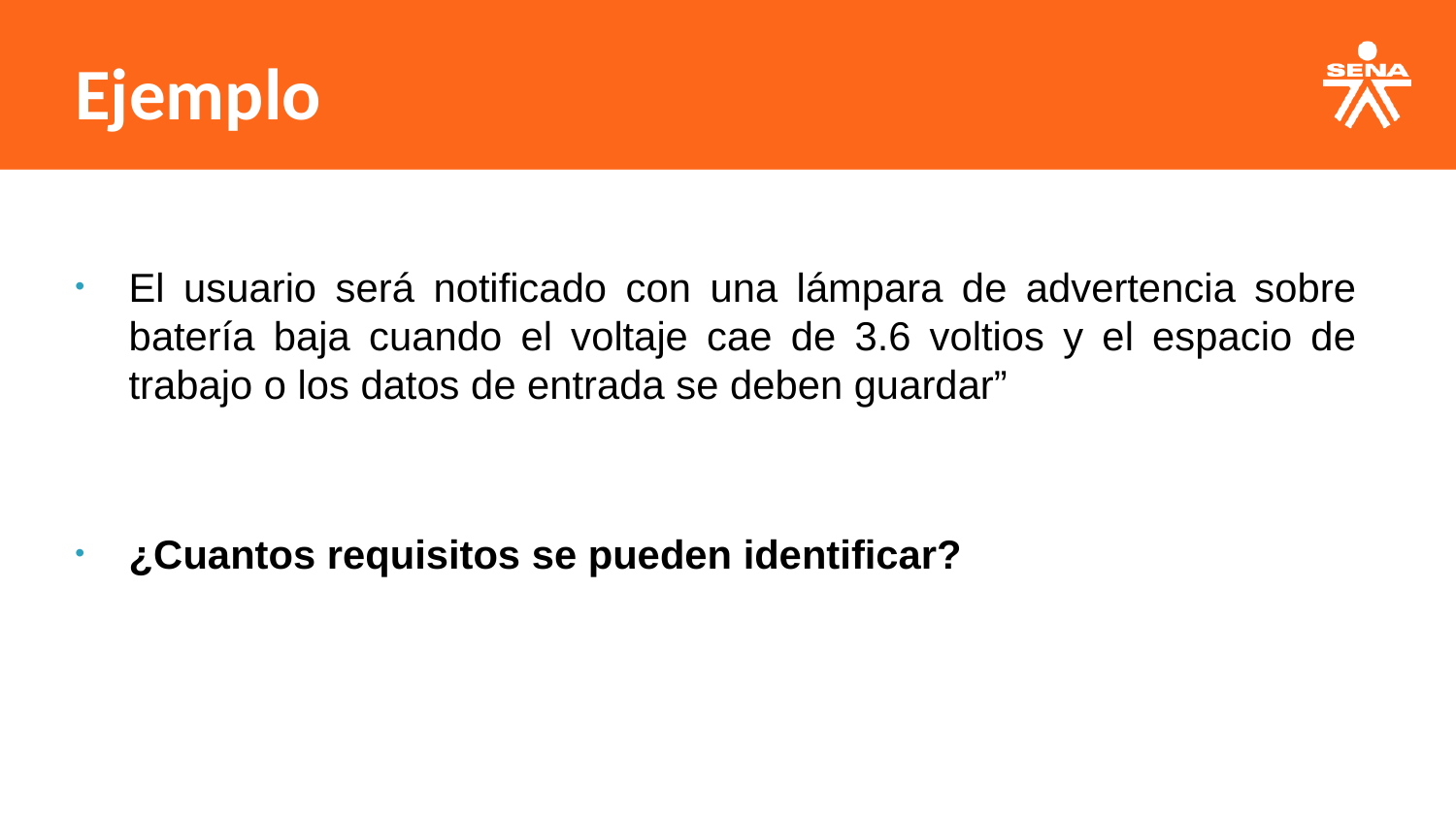

Ejemplo
El usuario será notificado con una lámpara de advertencia sobre batería baja cuando el voltaje cae de 3.6 voltios y el espacio de trabajo o los datos de entrada se deben guardar”

¿Cuantos requisitos se pueden identificar?